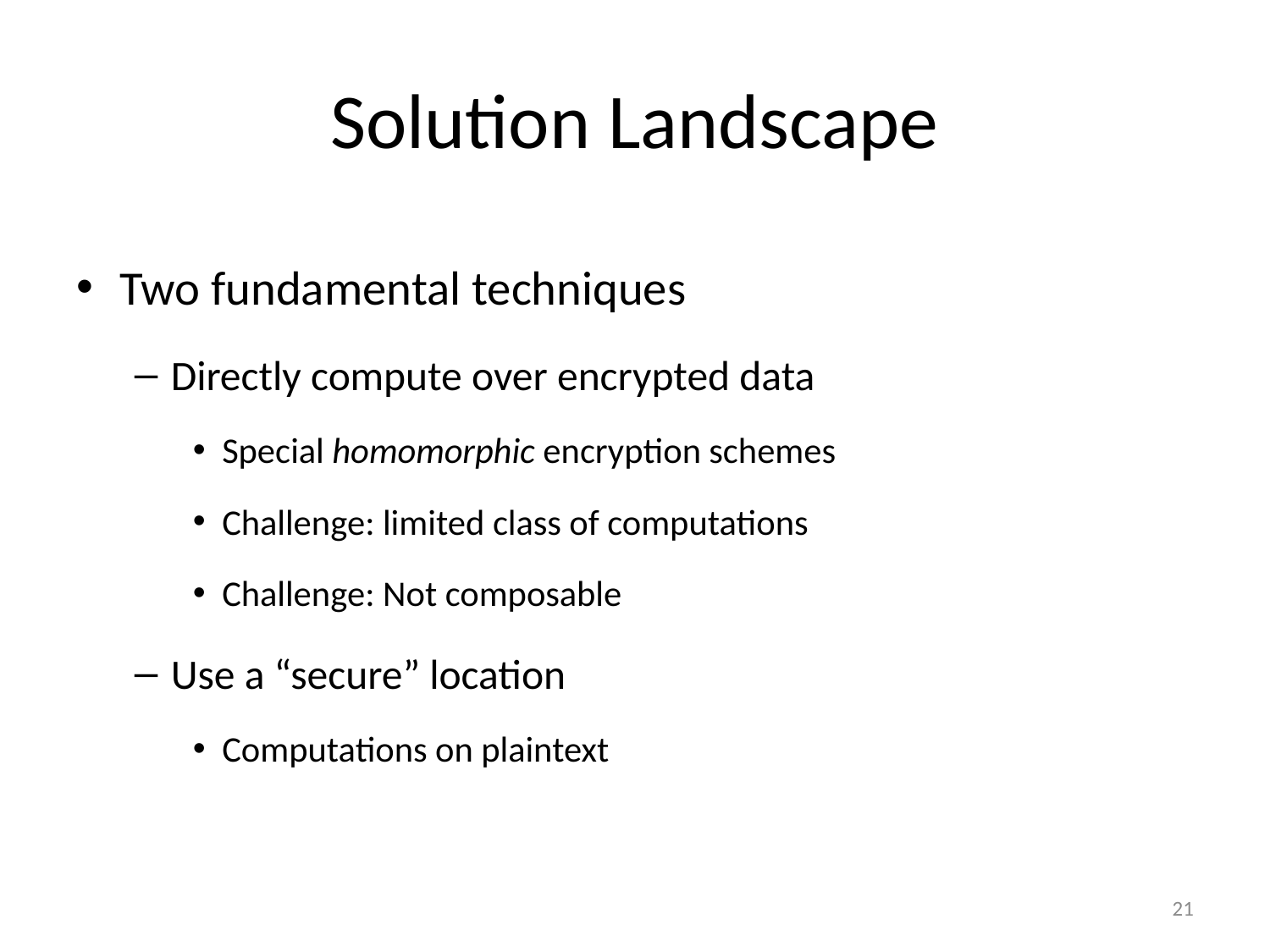

# Solution Landscape
Two fundamental techniques
Directly compute over encrypted data
Special homomorphic encryption schemes
Challenge: limited class of computations
Challenge: Not composable
Use a “secure” location
Computations on plaintext
Challenge: Expensive
21